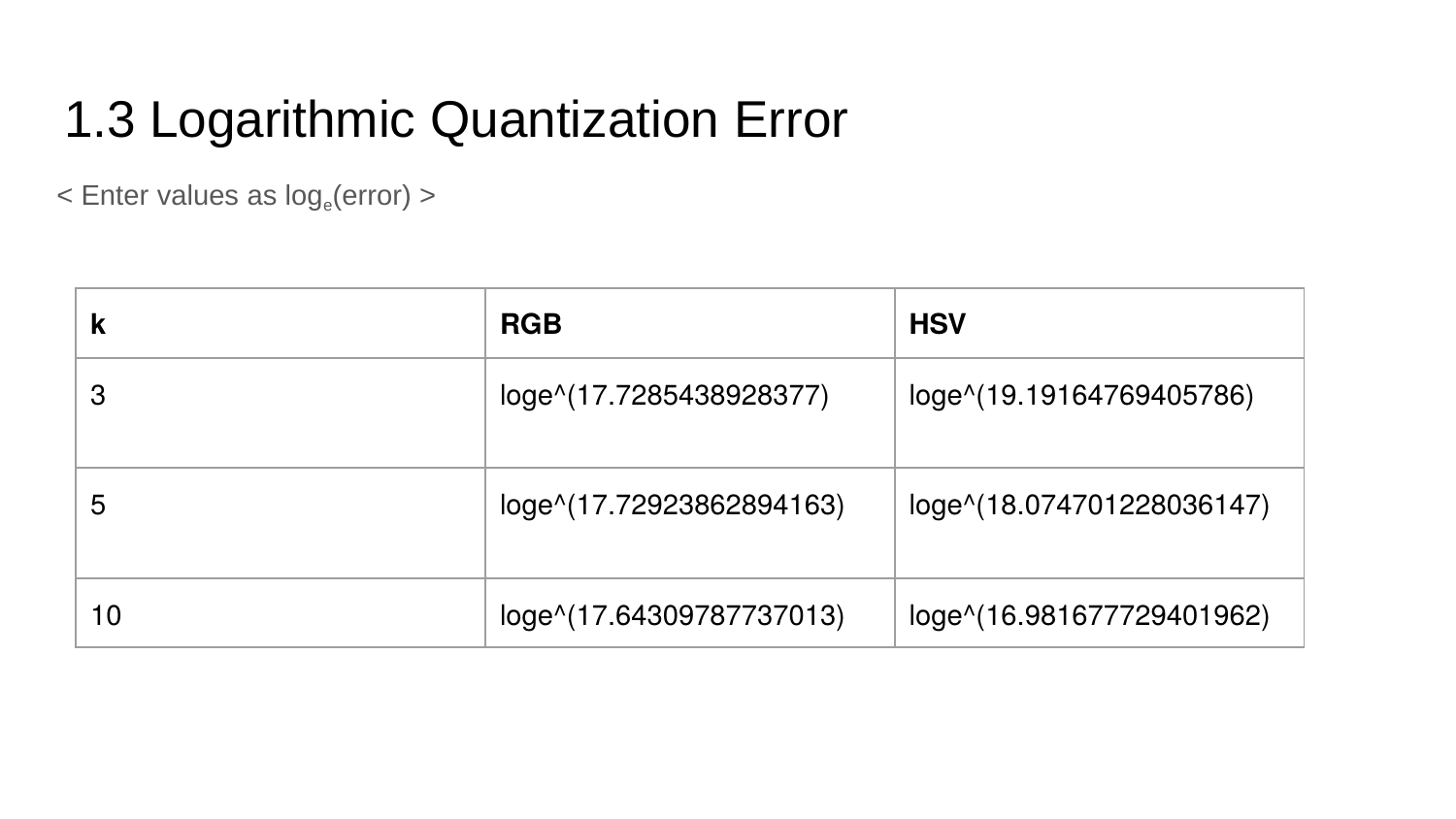

# 1.3 Logarithmic Quantization Error
< Enter values as loge(error) >
| k | RGB | HSV |
| --- | --- | --- |
| 3 | loge^(17.7285438928377) | loge^(19.19164769405786) |
| 5 | loge^(17.72923862894163) | loge^(18.074701228036147) |
| 10 | loge^(17.64309787737013) | loge^(16.981677729401962) |